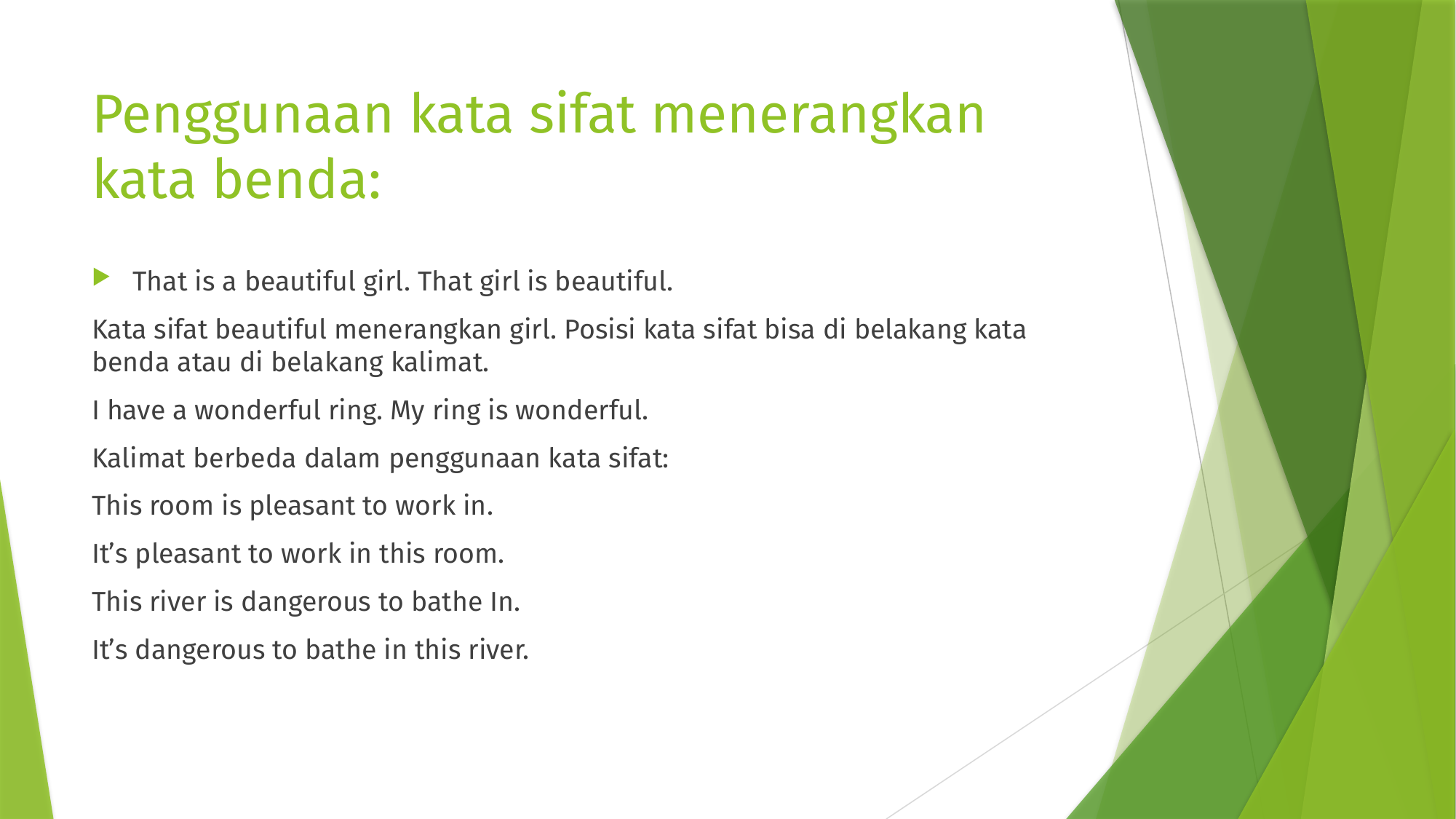

# Penggunaan kata sifat menerangkan kata benda:
That is a beautiful girl. That girl is beautiful.
Kata sifat beautiful menerangkan girl. Posisi kata sifat bisa di belakang kata benda atau di belakang kalimat.
I have a wonderful ring. My ring is wonderful.
Kalimat berbeda dalam penggunaan kata sifat:
This room is pleasant to work in.
It’s pleasant to work in this room.
This river is dangerous to bathe In.
It’s dangerous to bathe in this river.